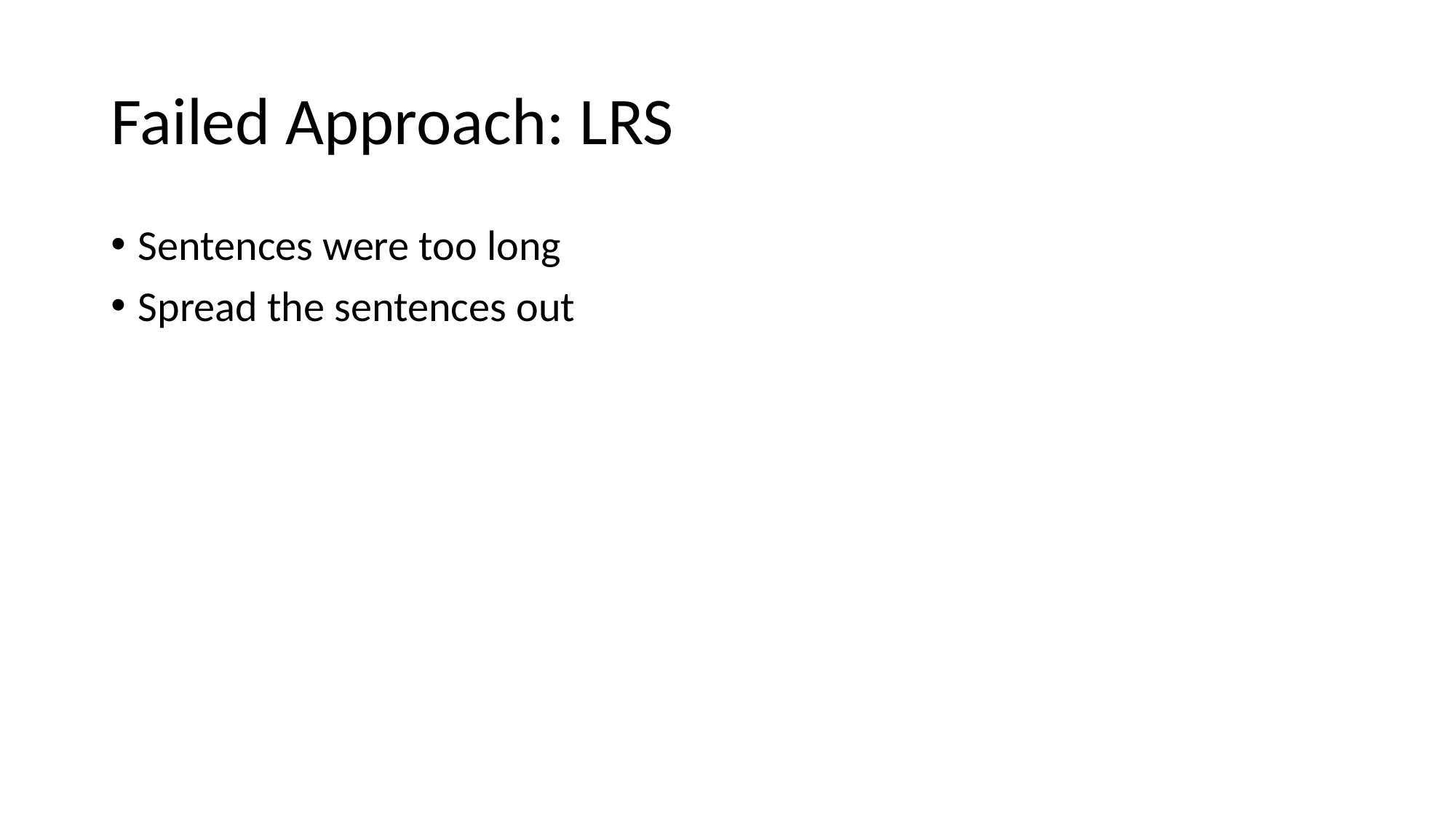

# Failed Approach: LRS
Sentences were too long
Spread the sentences out